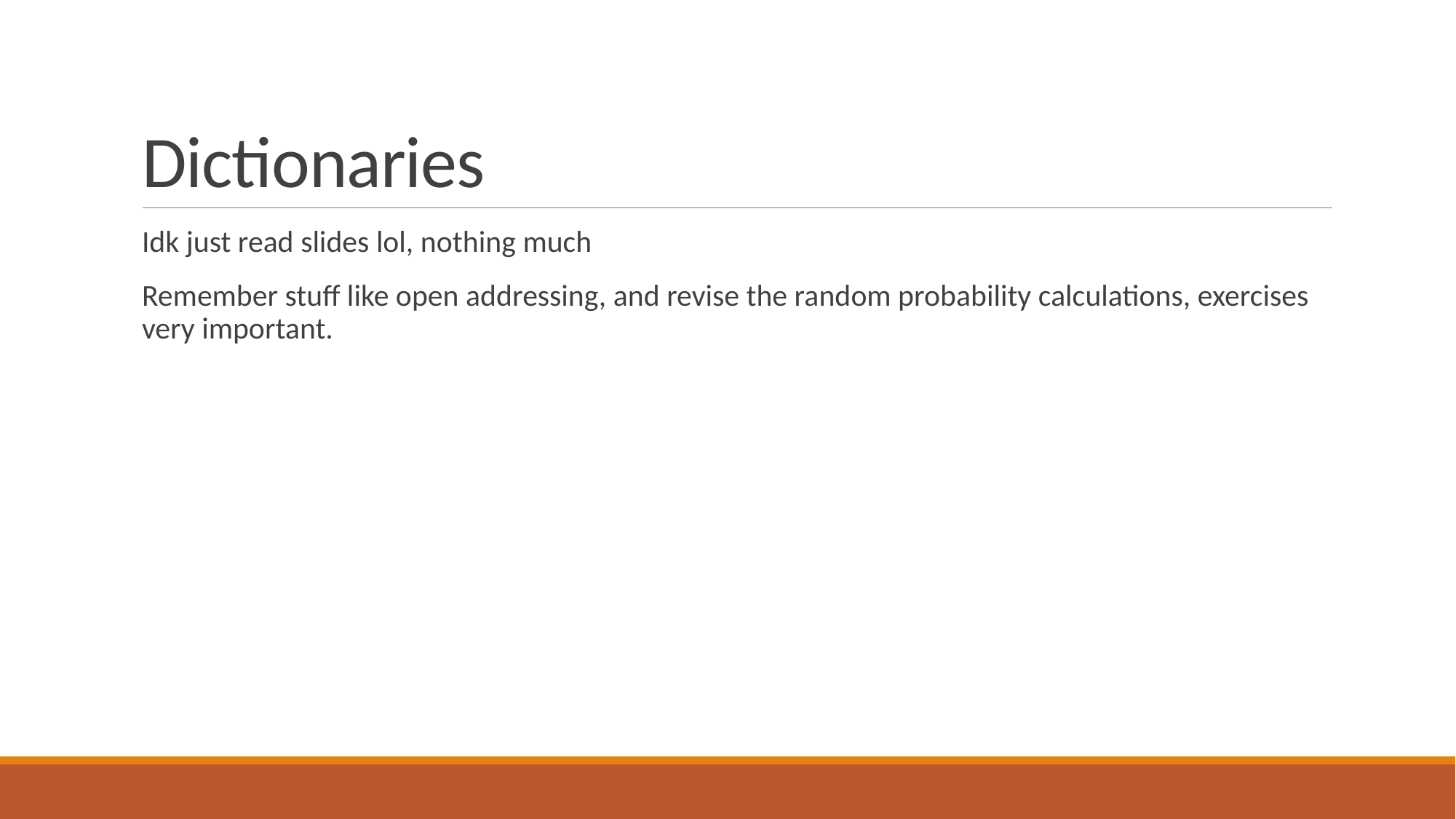

# Dictionaries
Idk just read slides lol, nothing much
Remember stuff like open addressing, and revise the random probability calculations, exercises very important.